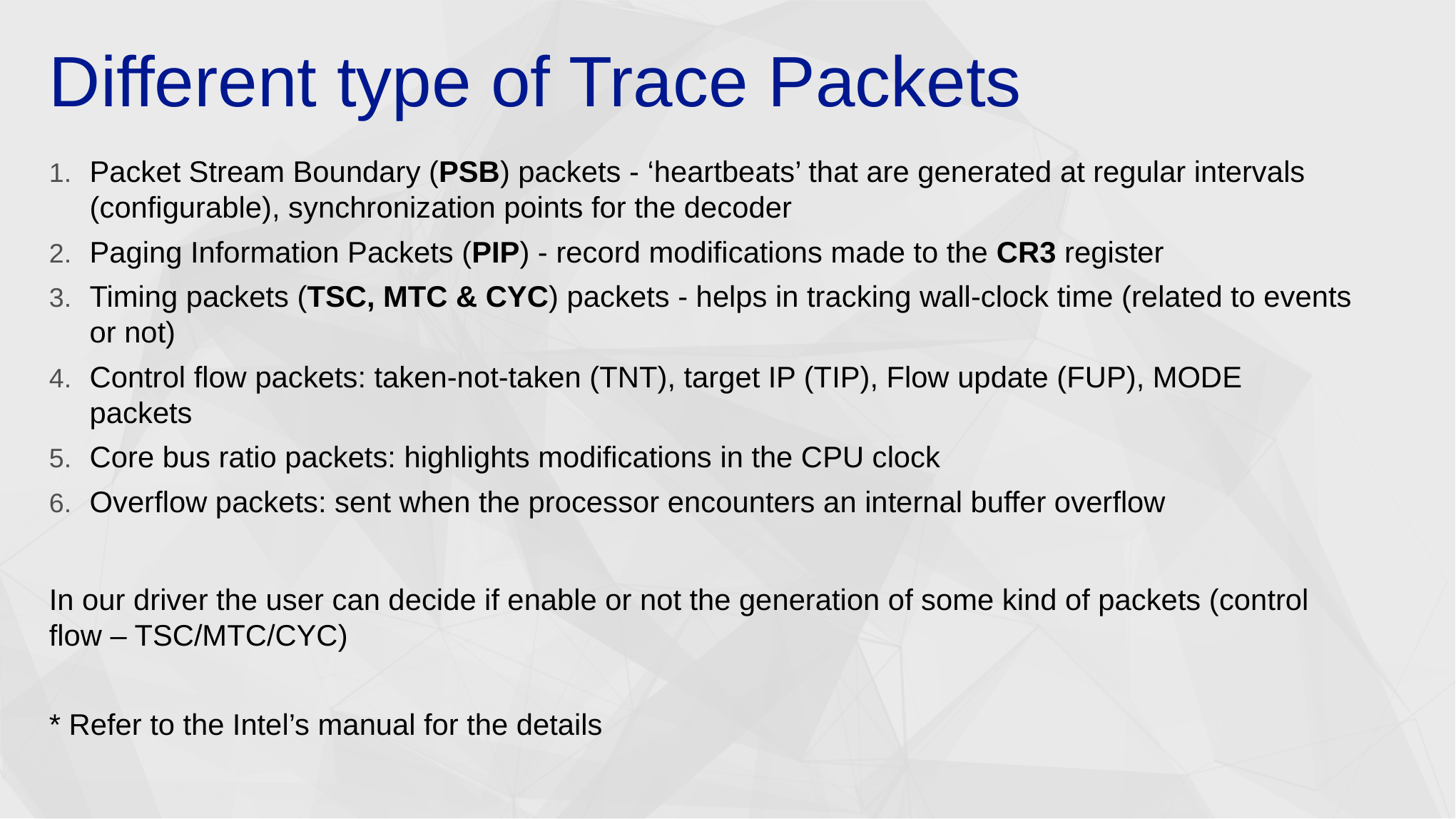

# Different type of Trace Packets
Packet Stream Boundary (PSB) packets - ‘heartbeats’ that are generated at regular intervals (configurable), synchronization points for the decoder
Paging Information Packets (PIP) - record modifications made to the CR3 register
Timing packets (TSC, MTC & CYC) packets - helps in tracking wall-clock time (related to events or not)
Control flow packets: taken-not-taken (TNT), target IP (TIP), Flow update (FUP), MODE packets
Core bus ratio packets: highlights modifications in the CPU clock
Overflow packets: sent when the processor encounters an internal buffer overflow

In our driver the user can decide if enable or not the generation of some kind of packets (control flow – TSC/MTC/CYC)

* Refer to the Intel’s manual for the details